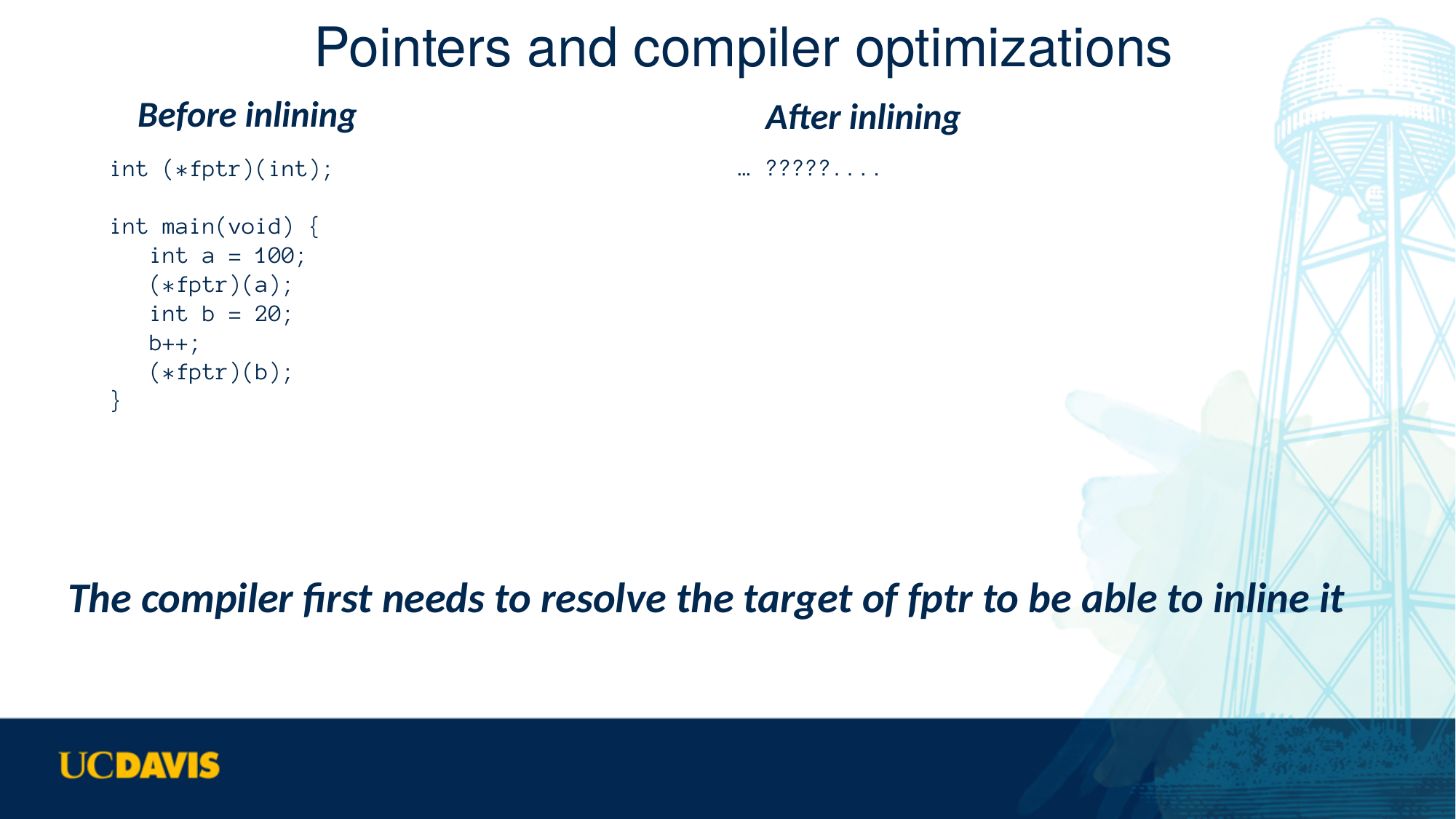

# Pointers and compiler optimizations
Before inlining
After inlining
… ?????....
int (*fptr)(int);

int main(void) {
   int a = 100;
   (*fptr)(a);
   int b = 20;
   b++;
   (*fptr)(b);
}
The compiler first needs to resolve the target of fptr to be able to inline it